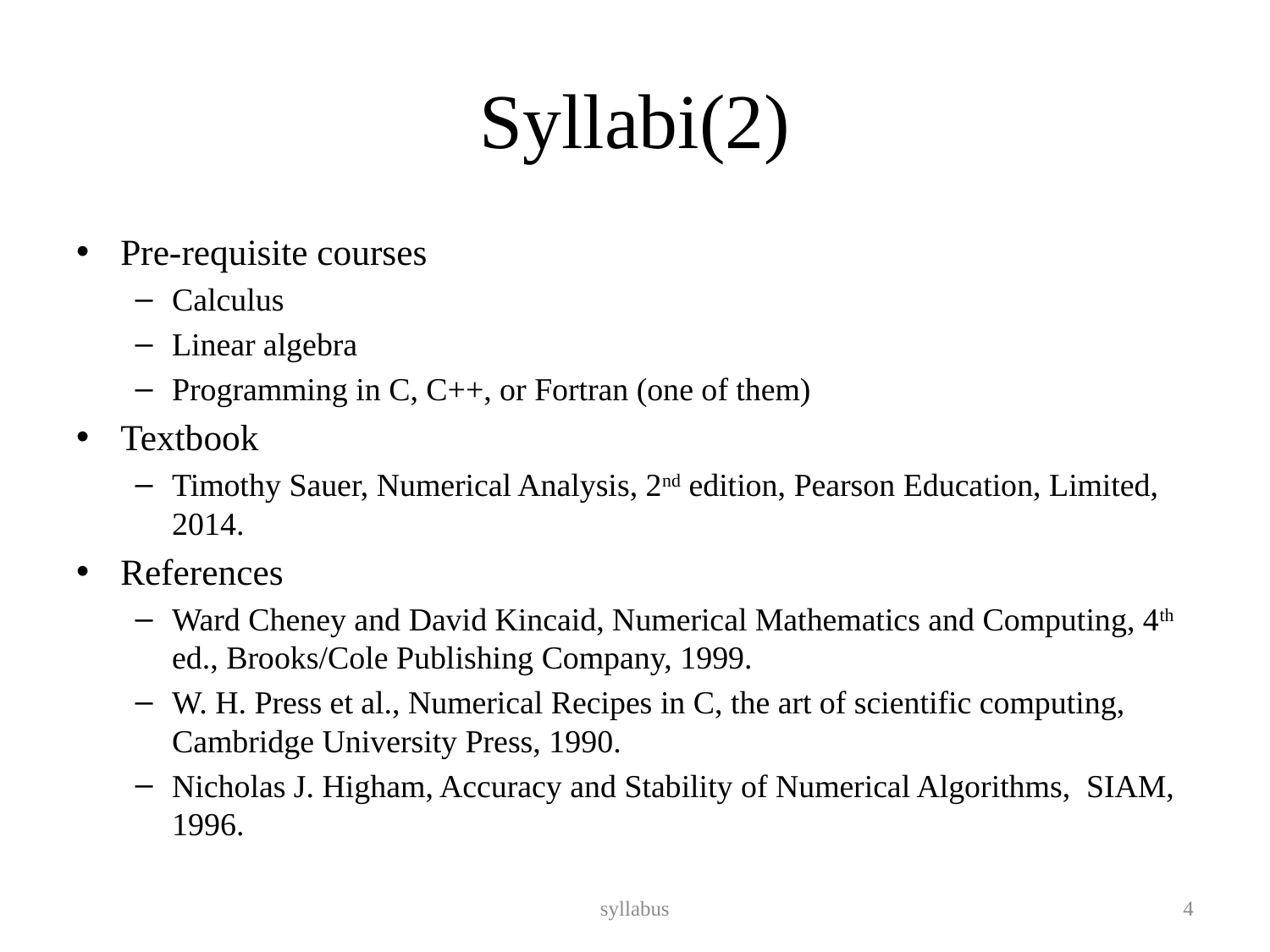

# Syllabi(2)
Pre-requisite courses
Calculus
Linear algebra
Programming in C, C++, or Fortran (one of them)
Textbook
Timothy Sauer, Numerical Analysis, 2nd edition, Pearson Education, Limited, 2014.
References
Ward Cheney and David Kincaid, Numerical Mathematics and Computing, 4th ed., Brooks/Cole Publishing Company, 1999.
W. H. Press et al., Numerical Recipes in C, the art of scientific computing, Cambridge University Press, 1990.
Nicholas J. Higham, Accuracy and Stability of Numerical Algorithms,  SIAM, 1996.

syllabus
4